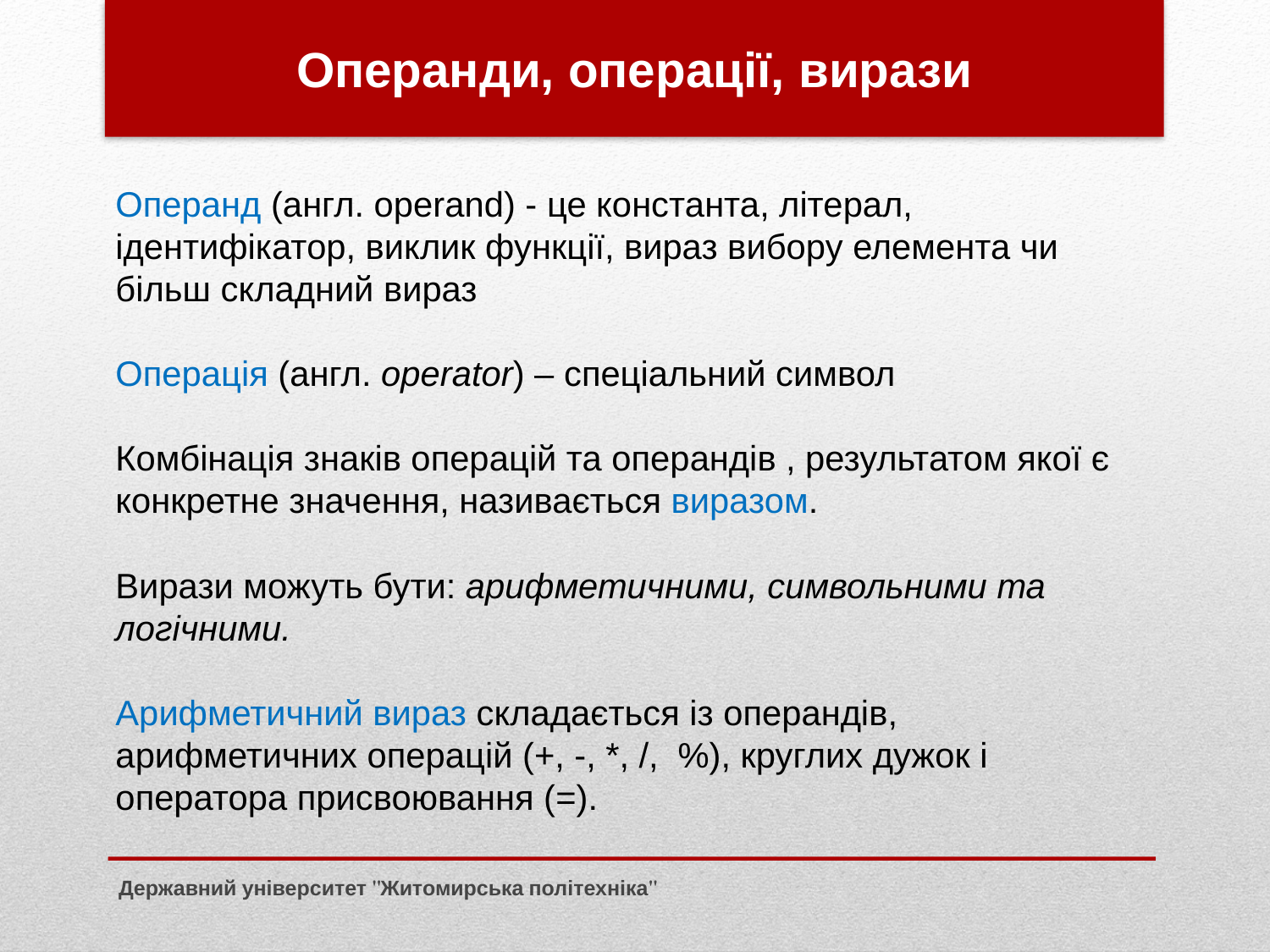

Операнди, операції, вирази
Операнд (англ. оperand) - це константа, літерал, ідентифікатор, виклик функції, вираз вибору елемента чи більш складний вираз

Операція (англ. operator) – спеціальний символ

Комбінація знаків операцій та операндів , результатом якої є конкретне значення, називається виразом.

Вирази можуть бути: арифметичними, символьними та логічними.

Арифметичний вираз складається із операндів, арифметичних операцій (+, -, *, /,  %), круглих дужок і оператора присвоювання (=).
Державний університет "Житомирська політехніка"